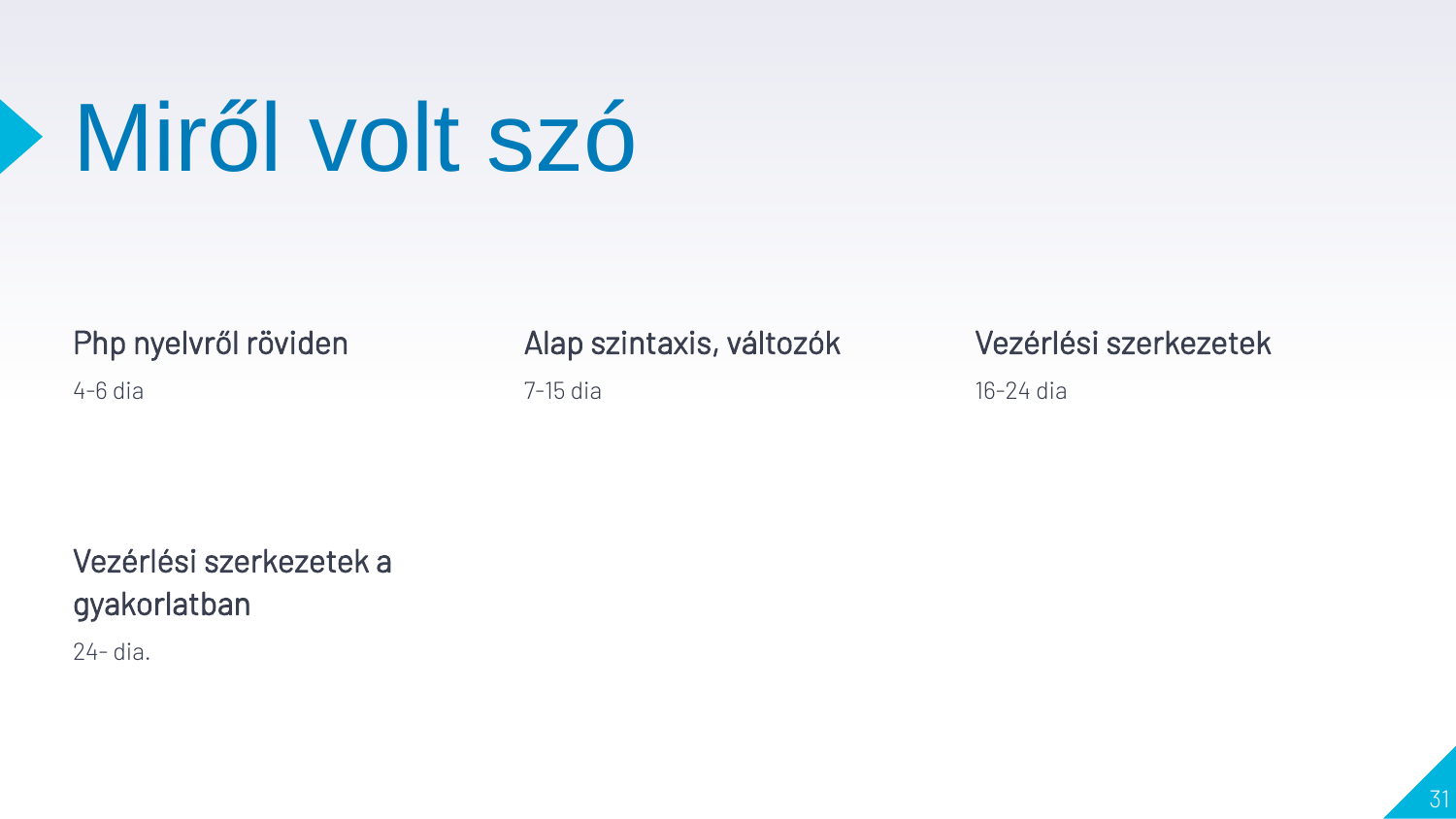

# Miről volt szó
Php nyelvről röviden
4-6 dia
Alap szintaxis, változók
7-15 dia
Vezérlési szerkezetek
16-24 dia

Vezérlési szerkezetek a gyakorlatban
24- dia.
31